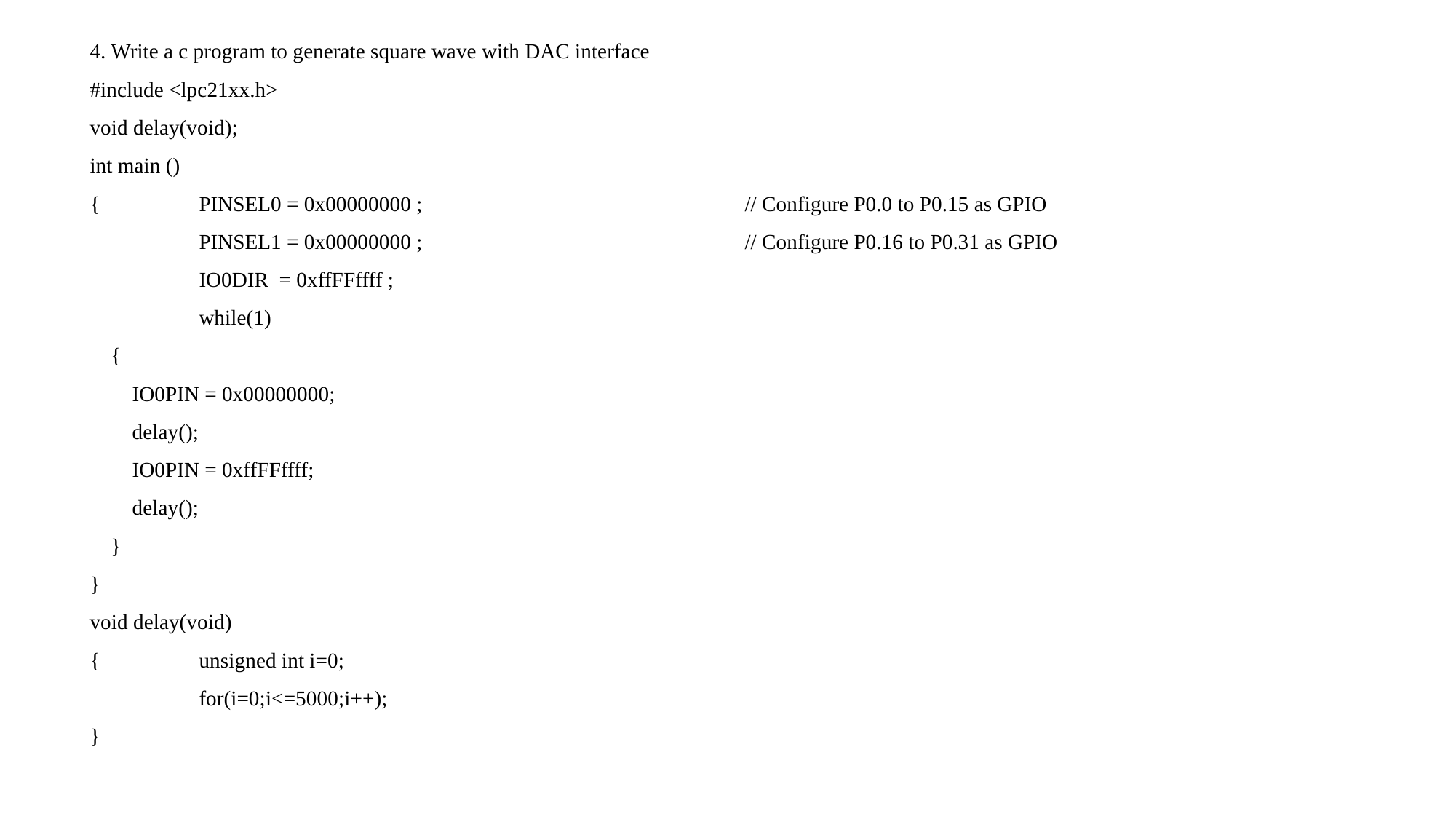

4. Write a c program to generate square wave with DAC interface
#include <lpc21xx.h>
void delay(void);
int main ()
{	PINSEL0 = 0x00000000 ;			// Configure P0.0 to P0.15 as GPIO
	PINSEL1 = 0x00000000 ;			// Configure P0.16 to P0.31 as GPIO
	IO0DIR  = 0xffFFffff ;
   	while(1)
    {
        IO0PIN = 0x00000000;
        delay();
        IO0PIN = 0xffFFffff;
        delay();
    }
}
void delay(void)
{	unsigned int i=0;
   	for(i=0;i<=5000;i++);
}